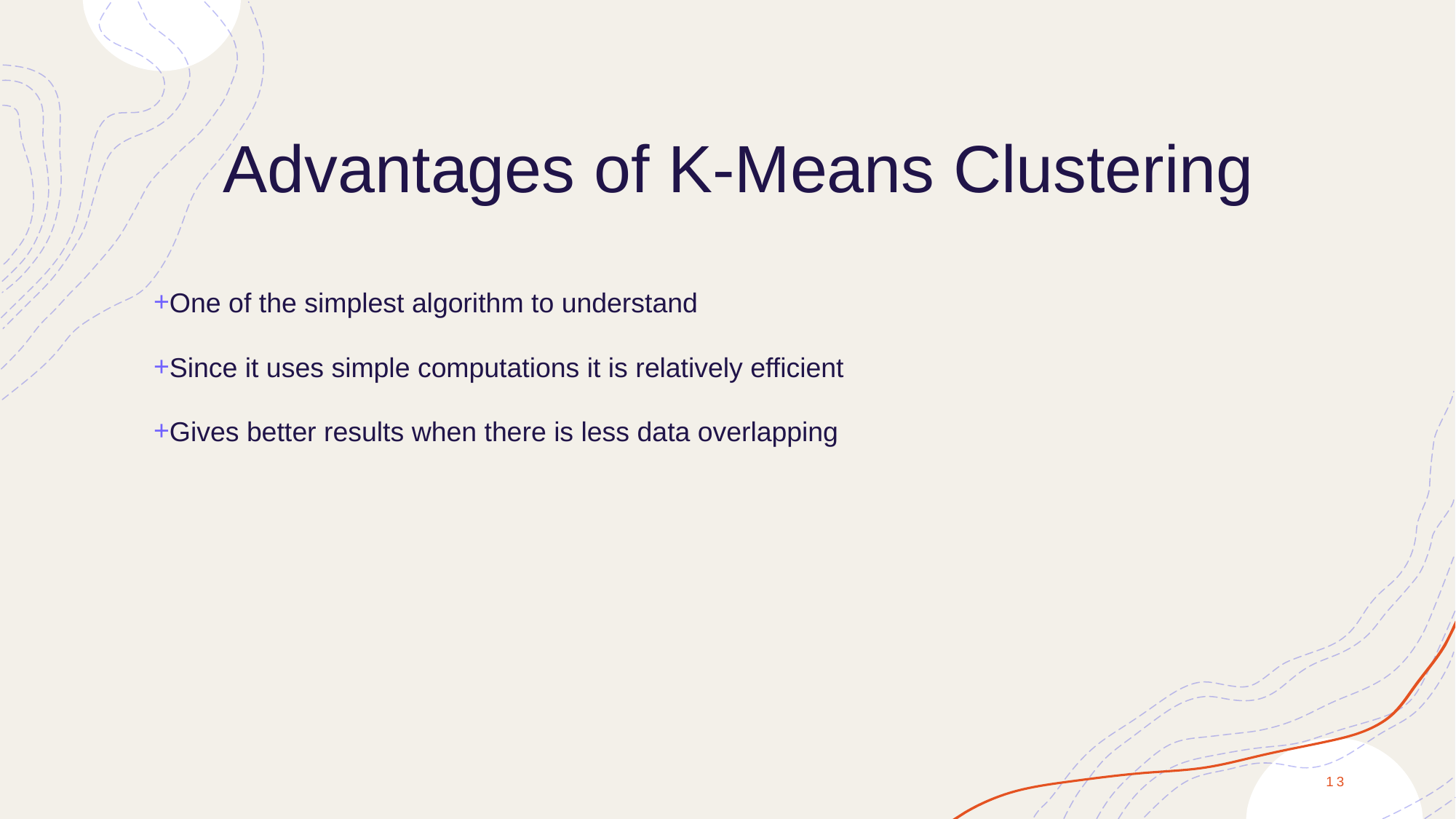

# Advantages of K-Means Clustering
One of the simplest algorithm to understand
Since it uses simple computations it is relatively efficient
Gives better results when there is less data overlapping

13